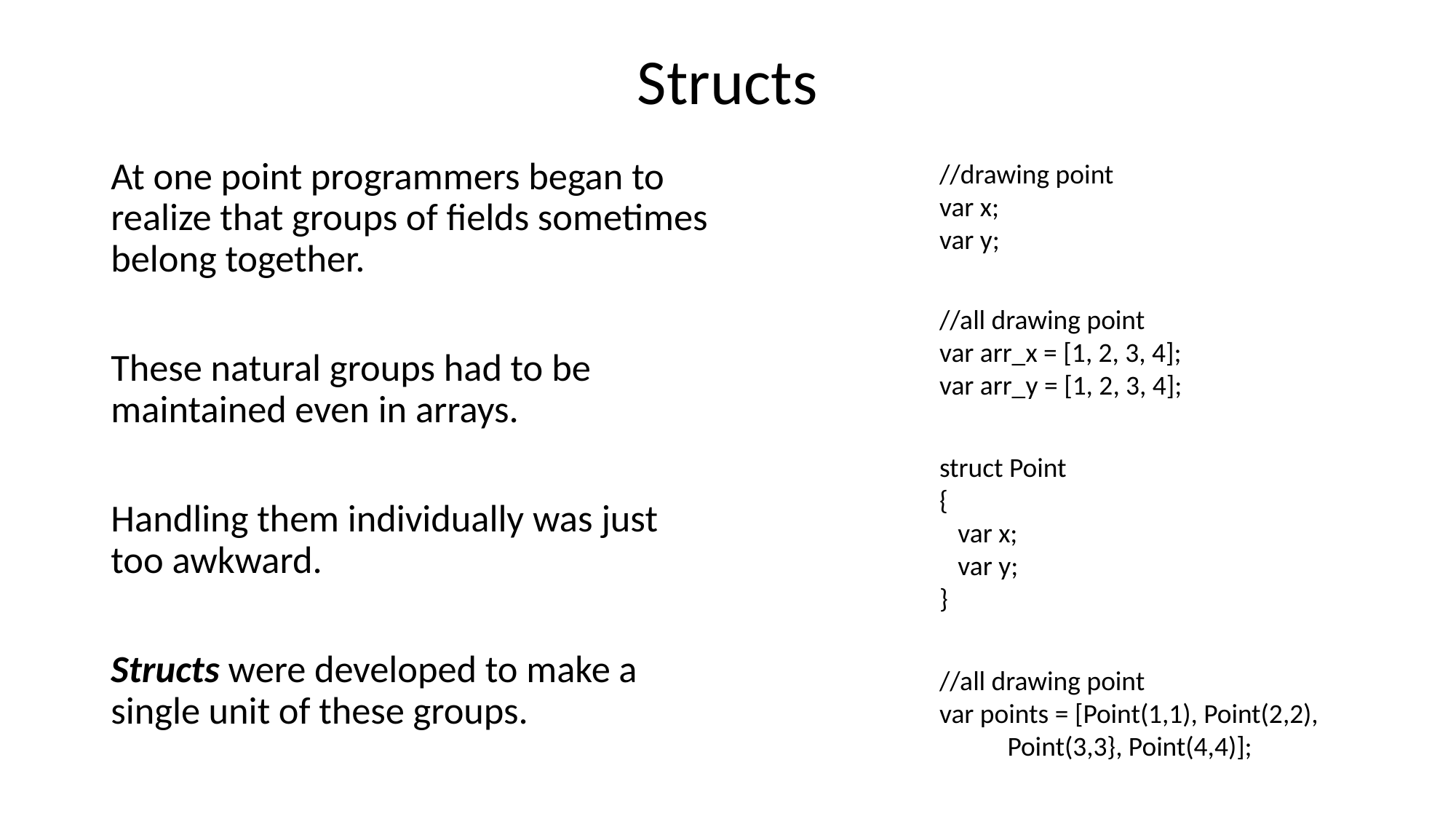

# Structs
At one point programmers began to realize that groups of fields sometimes belong together.

These natural groups had to be maintained even in arrays.

Handling them individually was just too awkward.

Structs were developed to make a single unit of these groups.
//drawing point
var x;
var y;
//all drawing point
var arr_x = [1, 2, 3, 4];
var arr_y = [1, 2, 3, 4];
struct Point
{
   var x;
   var y;
}
//all drawing point
var points = [Point(1,1), Point(2,2),
           Point(3,3}, Point(4,4)];